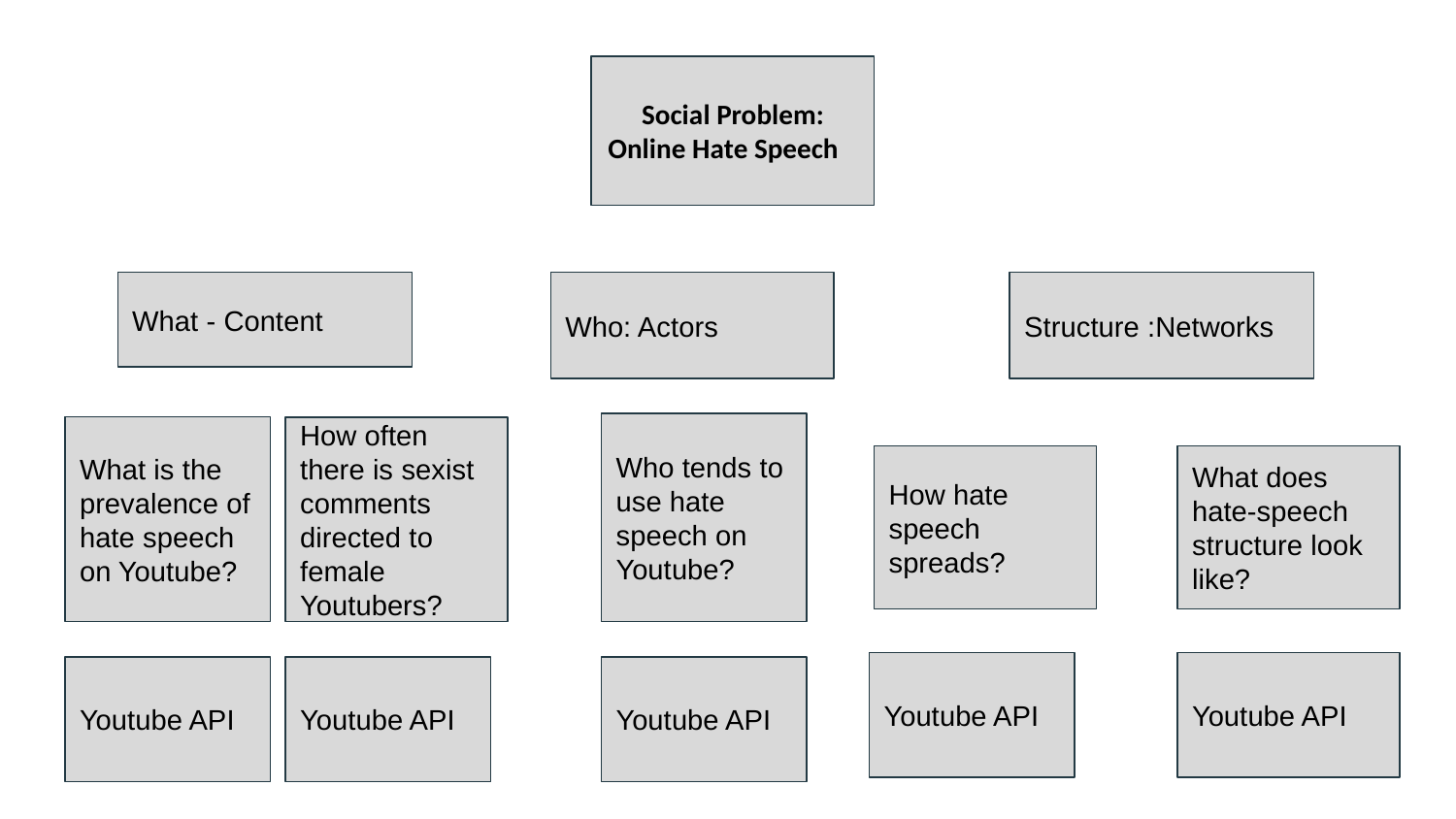

Social Problem: Online Hate Speech
What - Content
Who: Actors
Structure :Networks
Who tends to use hate speech on Youtube?
What is the prevalence of hate speech on Youtube?
How often there is sexist comments directed to female Youtubers?
How hate speech spreads?
What does hate-speech structure look like?
Youtube API
Youtube API
Youtube API
Youtube API
Youtube API